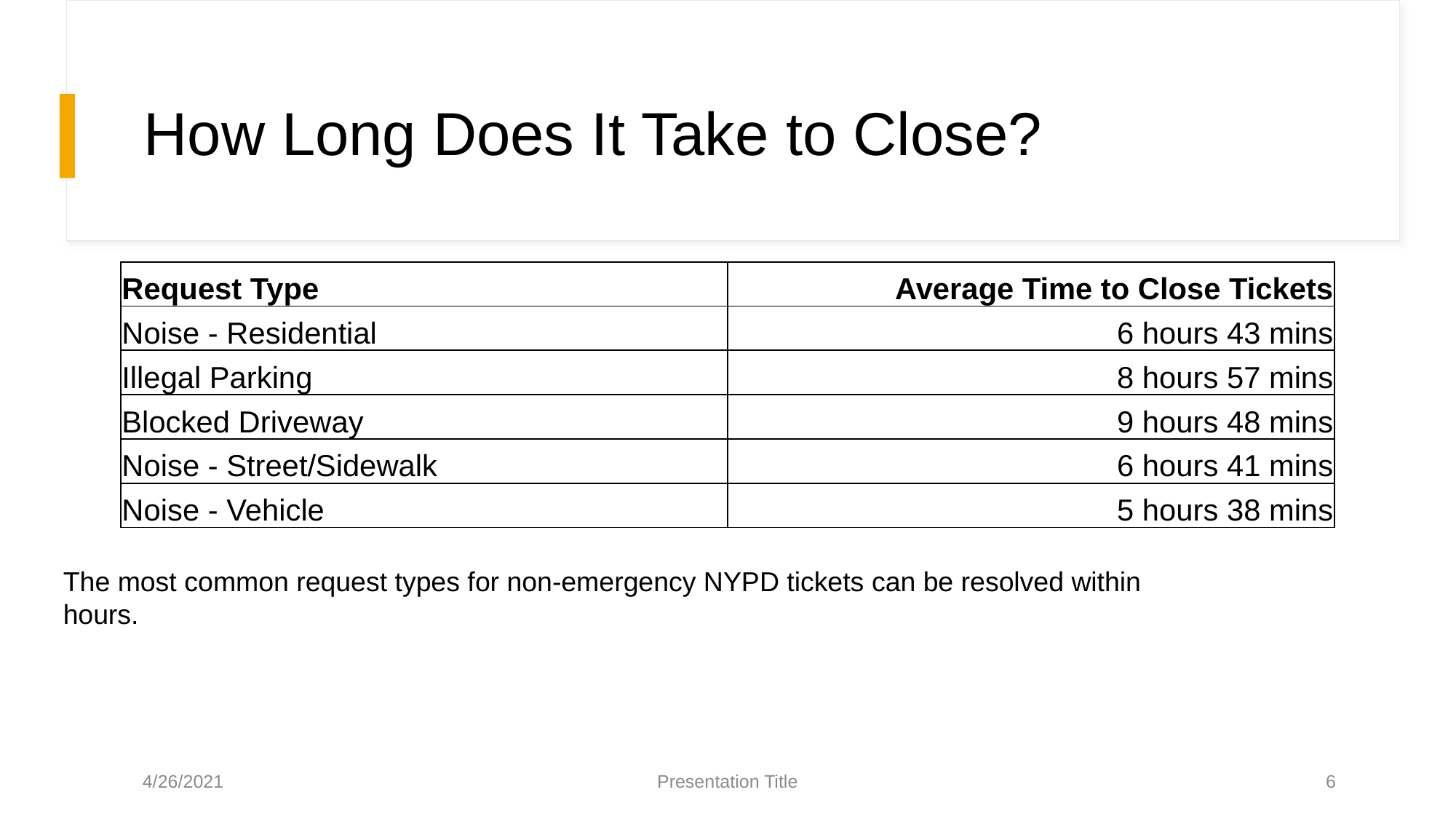

# How Long Does It Take to Close?
| Request Type | Average Time to Close Tickets |
| --- | --- |
| Noise - Residential | 6 hours 43 mins |
| Illegal Parking | 8 hours 57 mins |
| Blocked Driveway | 9 hours 48 mins |
| Noise - Street/Sidewalk | 6 hours 41 mins |
| Noise - Vehicle | 5 hours 38 mins |
The most common request types for non-emergency NYPD tickets can be resolved within hours.
4/26/2021
Presentation Title
6